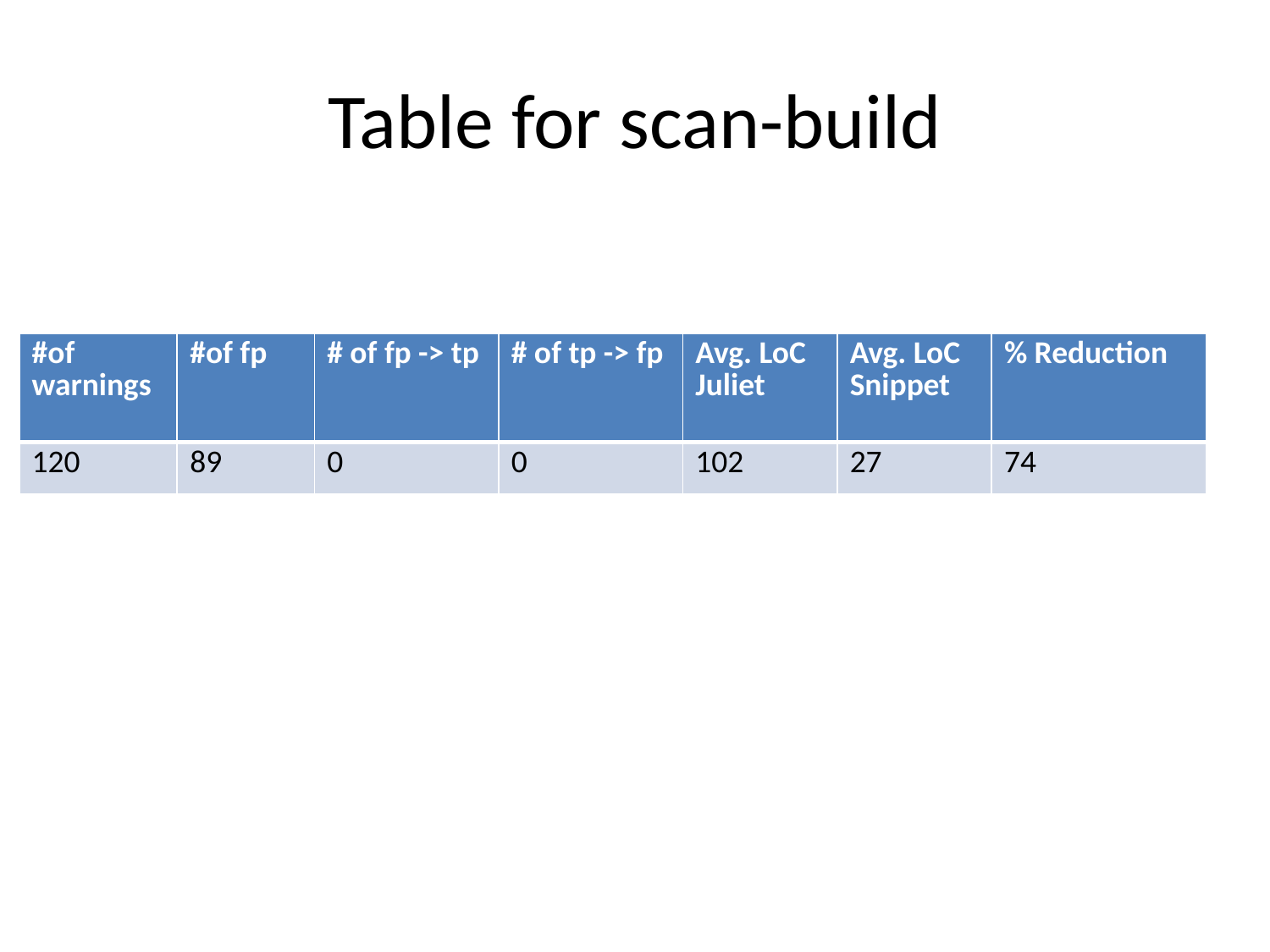

# Table for scan-build
| #of warnings | #of fp | # of fp -> tp | # of tp -> fp | Avg. LoC Juliet | Avg. LoC Snippet | % Reduction |
| --- | --- | --- | --- | --- | --- | --- |
| 120 | 89 | 0 | 0 | 102 | 27 | 74 |